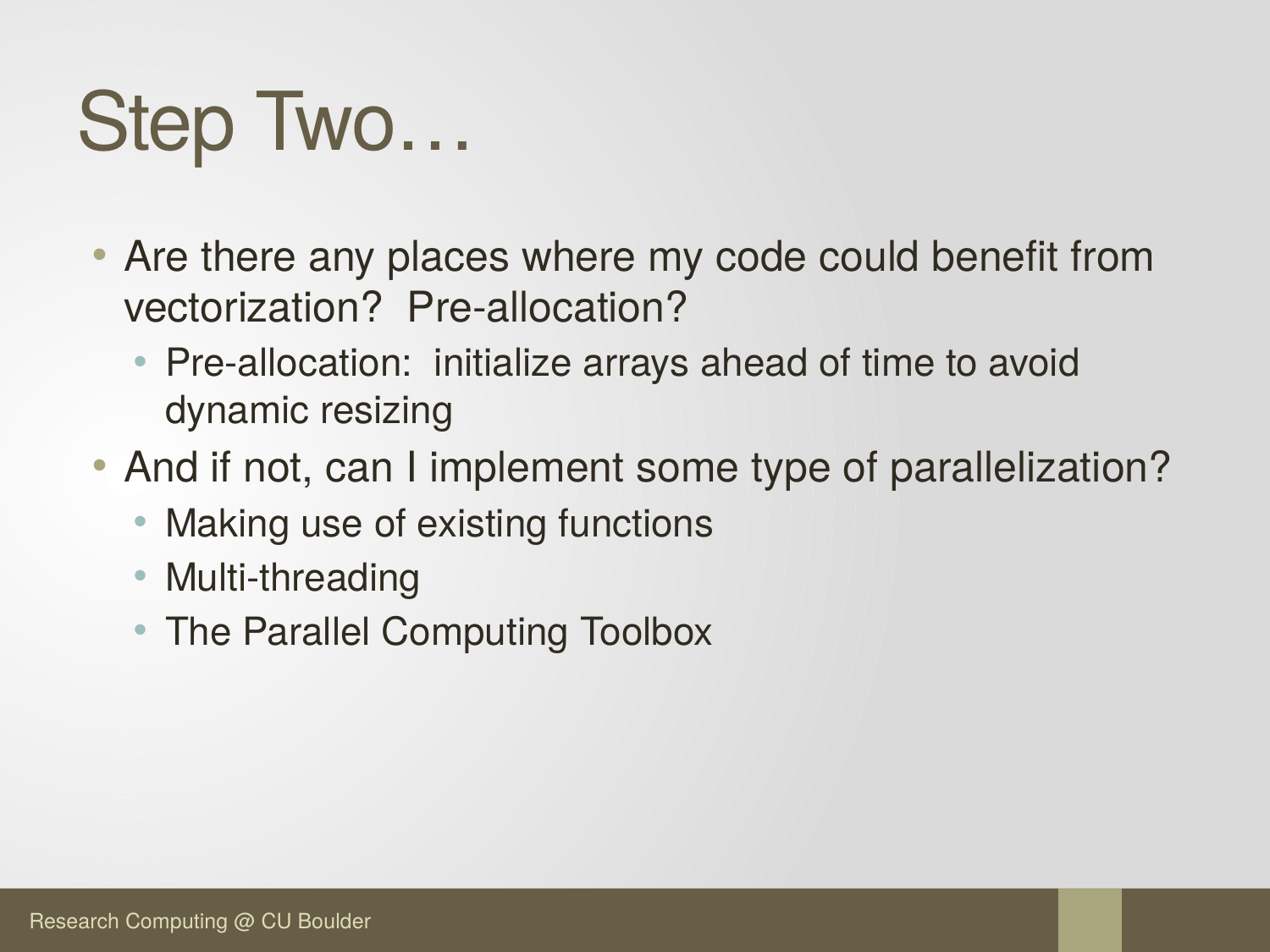

# Step Two…
Are there any places where my code could benefit from vectorization?  Pre-allocation?
Pre-allocation:  initialize arrays ahead of time to avoid dynamic resizing
And if not, can I implement some type of parallelization?
Making use of existing functions
Multi-threading
The Parallel Computing Toolbox